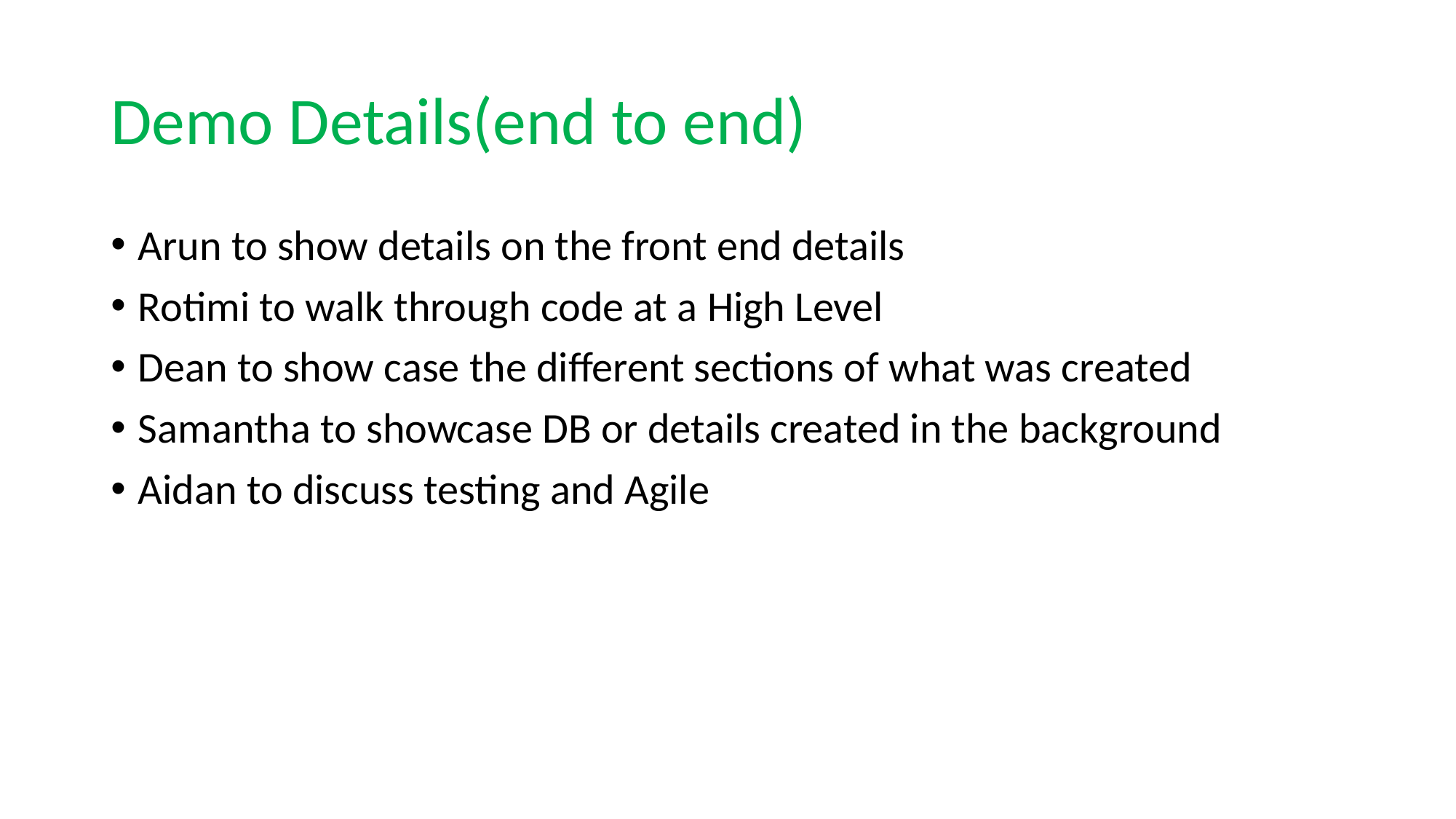

# Demo Details(end to end)
Arun to show details on the front end details
Rotimi to walk through code at a High Level
Dean to show case the different sections of what was created
Samantha to showcase DB or details created in the background
Aidan to discuss testing and Agile